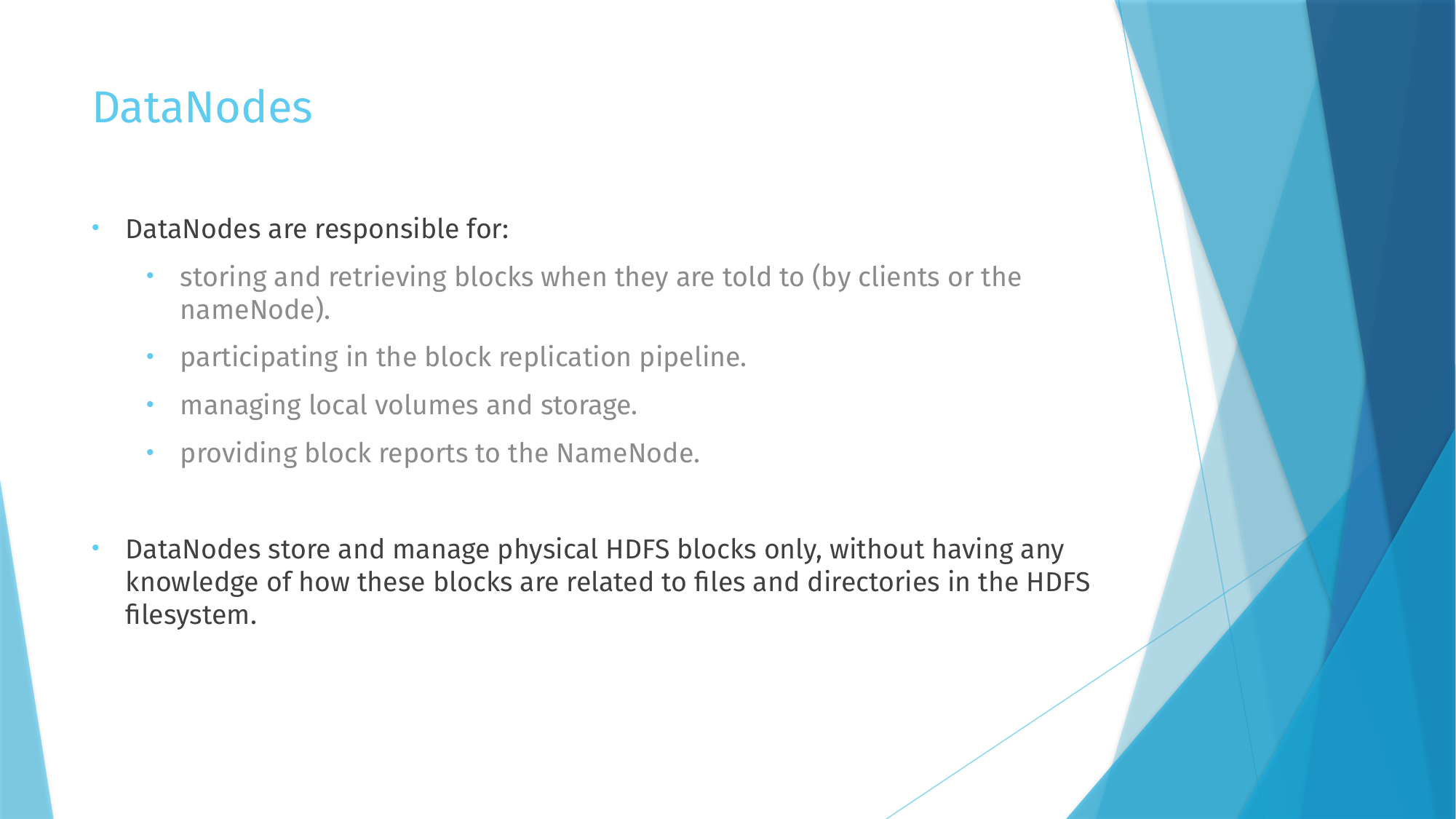

# DataNodes
DataNodes are responsible for:
storing and retrieving blocks when they are told to (by clients or the nameNode).
participating in the block replication pipeline.
managing local volumes and storage.
providing block reports to the NameNode.

DataNodes store and manage physical HDFS blocks only, without having any knowledge of how these blocks are related to files and directories in the HDFS filesystem.